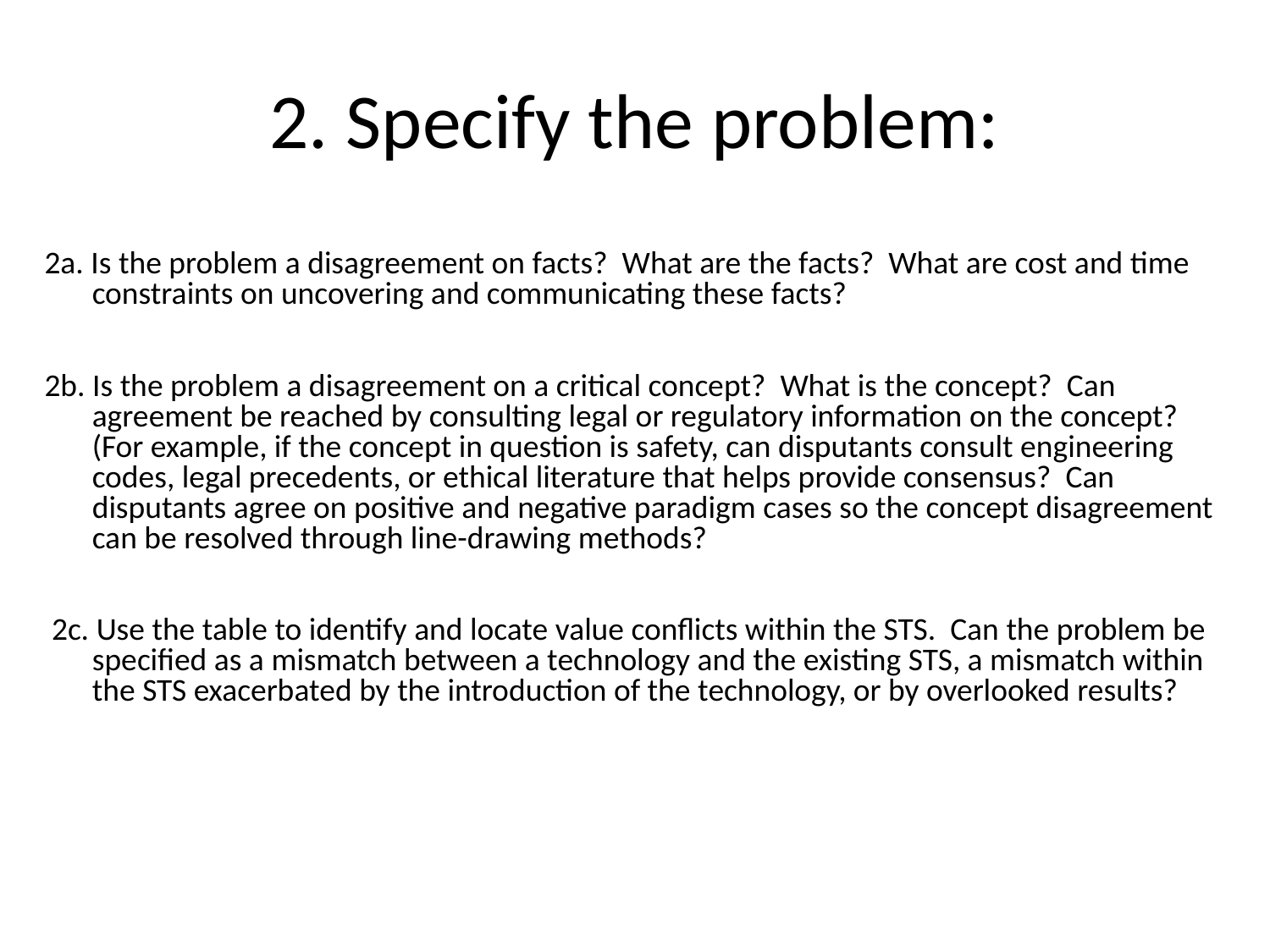

# 2. Specify the problem:
2a. Is the problem a disagreement on facts?  What are the facts?  What are cost and time constraints on uncovering and communicating these facts?

2b. Is the problem a disagreement on a critical concept?  What is the concept?  Can agreement be reached by consulting legal or regulatory information on the concept?  (For example, if the concept in question is safety, can disputants consult engineering codes, legal precedents, or ethical literature that helps provide consensus?  Can disputants agree on positive and negative paradigm cases so the concept disagreement can be resolved through line-drawing methods?

 2c. Use the table to identify and locate value conflicts within the STS.  Can the problem be specified as a mismatch between a technology and the existing STS, a mismatch within the STS exacerbated by the introduction of the technology, or by overlooked results?